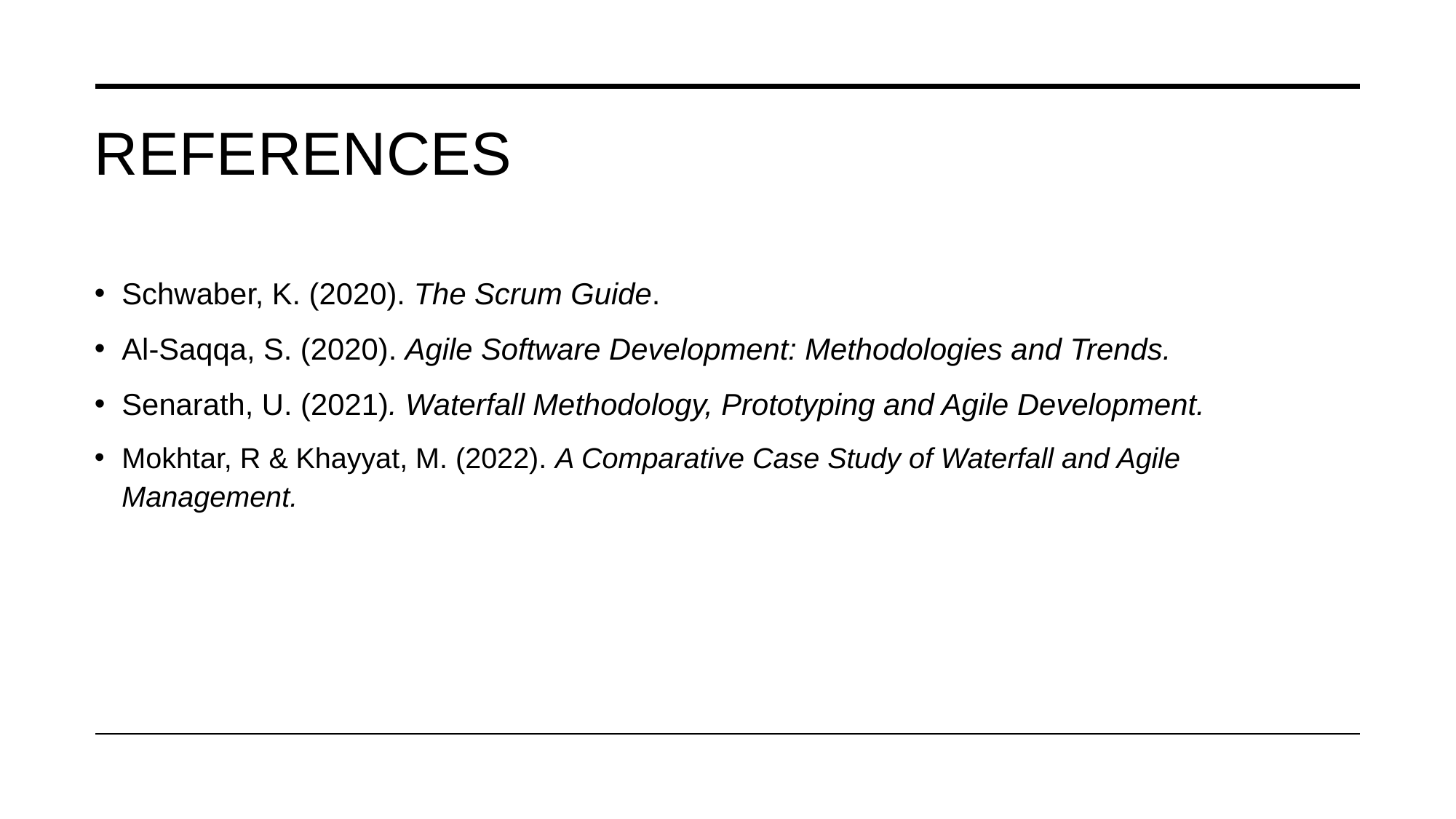

# references
Schwaber, K. (2020). The Scrum Guide.
Al-Saqqa, S. (2020). Agile Software Development: Methodologies and Trends.
Senarath, U. (2021). Waterfall Methodology, Prototyping and Agile Development.
Mokhtar, R & Khayyat, M. (2022). A Comparative Case Study of Waterfall and Agile Management.